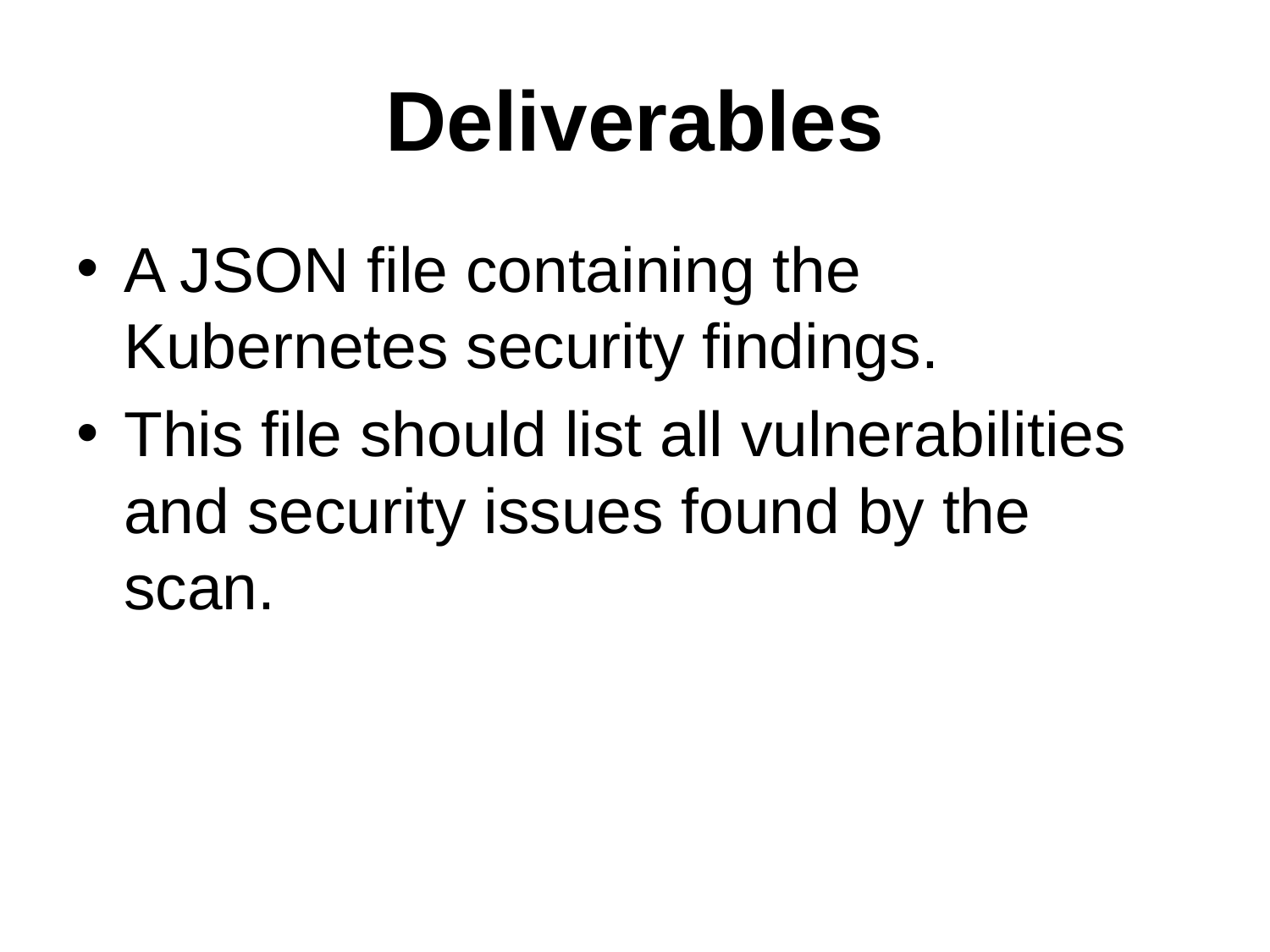

# Deliverables
A JSON file containing the Kubernetes security findings.
This file should list all vulnerabilities and security issues found by the scan.